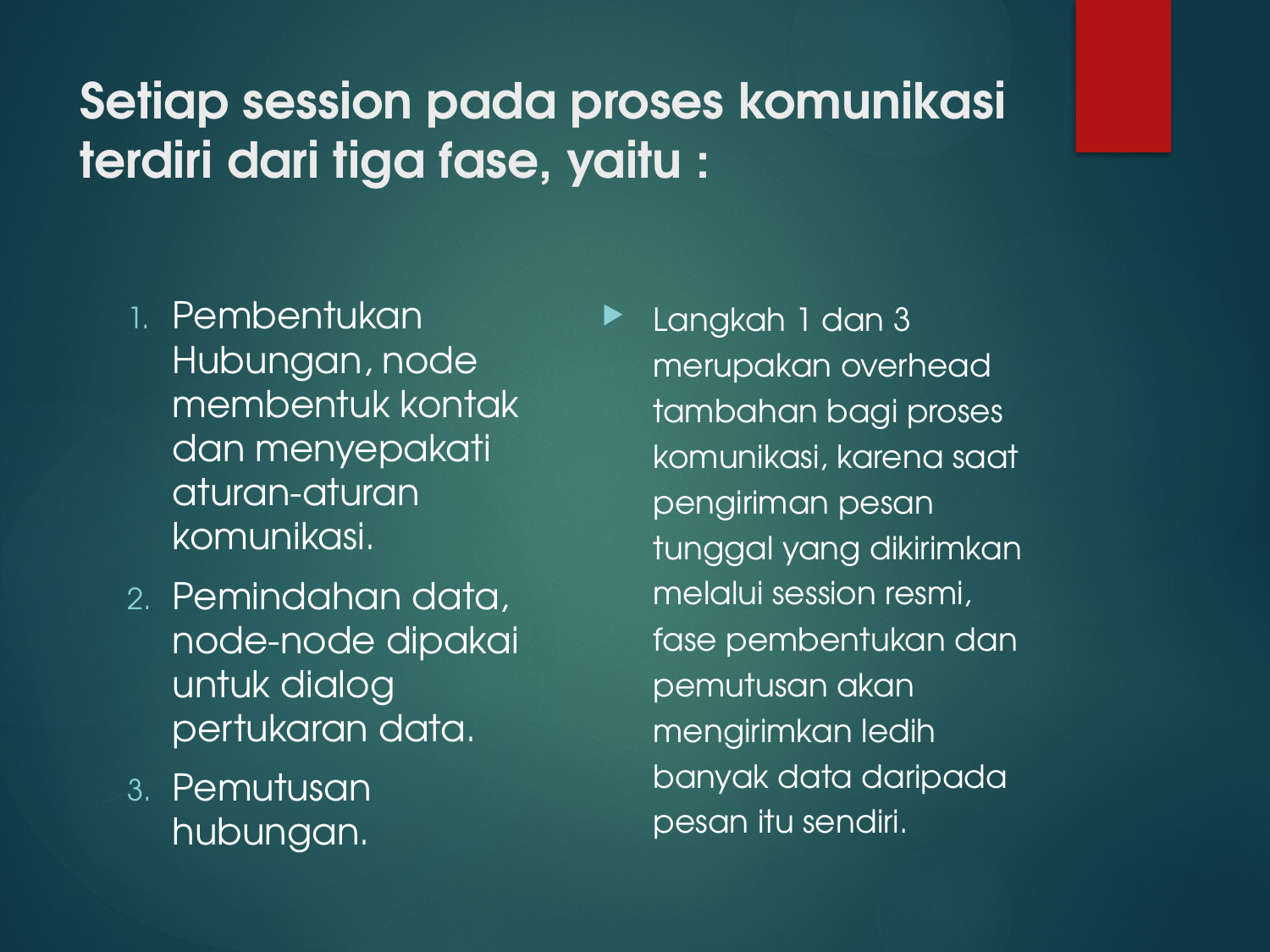

# Setiap session pada proses komunikasi terdiri dari tiga fase, yaitu :
Langkah 1 dan 3 merupakan overhead tambahan bagi proses komunikasi, karena saat pengiriman pesan tunggal yang dikirimkan melalui session resmi, fase pembentukan dan pemutusan akan mengirimkan ledih banyak data daripada pesan itu sendiri.
Pembentukan Hubungan, node membentuk kontak dan menyepakati aturan-aturan komunikasi.
Pemindahan data, node-node dipakai untuk dialog pertukaran data.
Pemutusan hubungan.